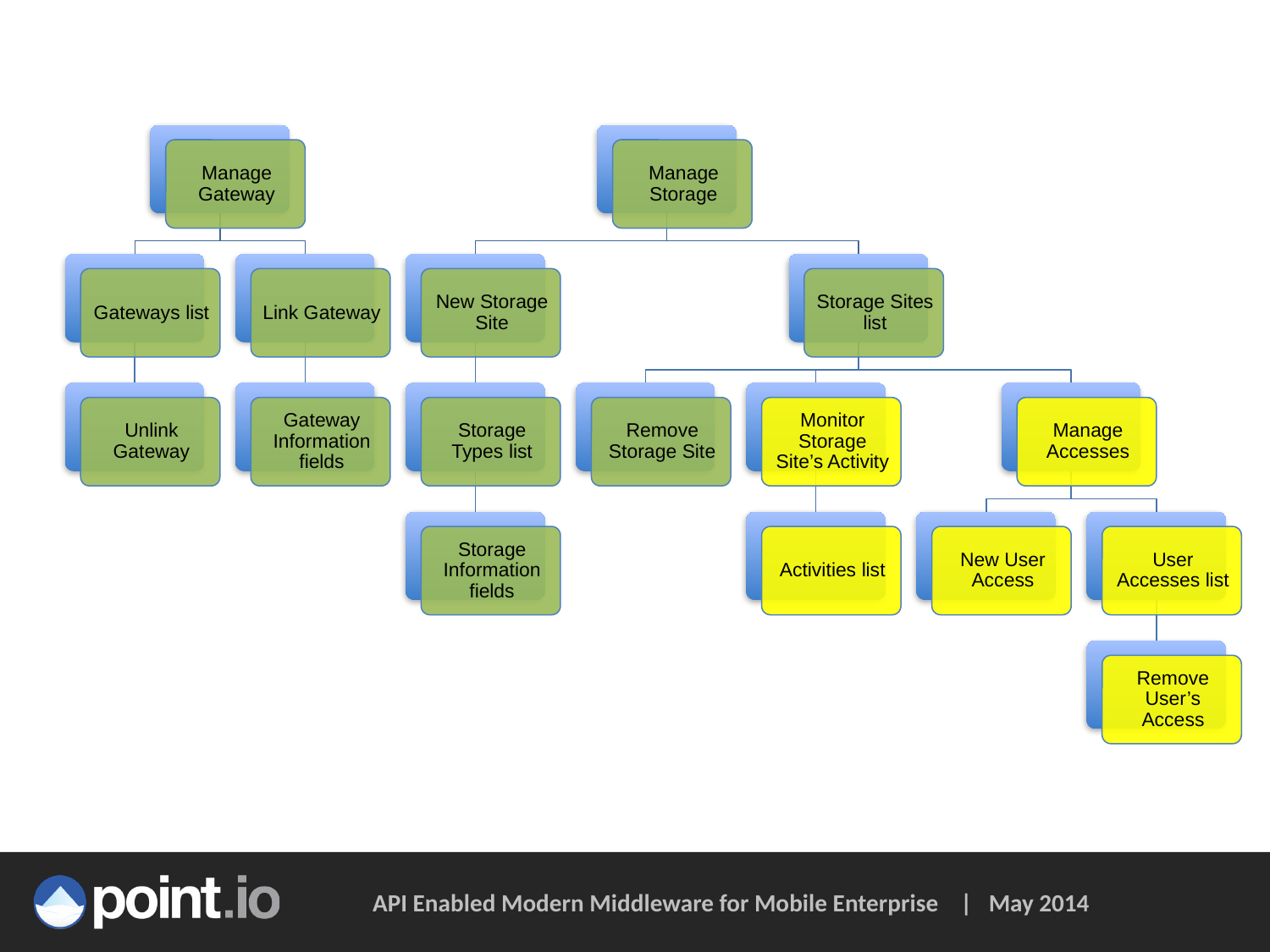

Manage Gateway
Gateways list
Unlink Gateway
Link Gateway
Gateway Information fields
Manage Storage
New Storage Site
Storage Types list
Storage Information fields
Storage Sites list
Remove Storage Site
Monitor Storage Site’s Activity
Activities list
Manage Accesses
New User Access
User Accesses list
Remove User’s Access